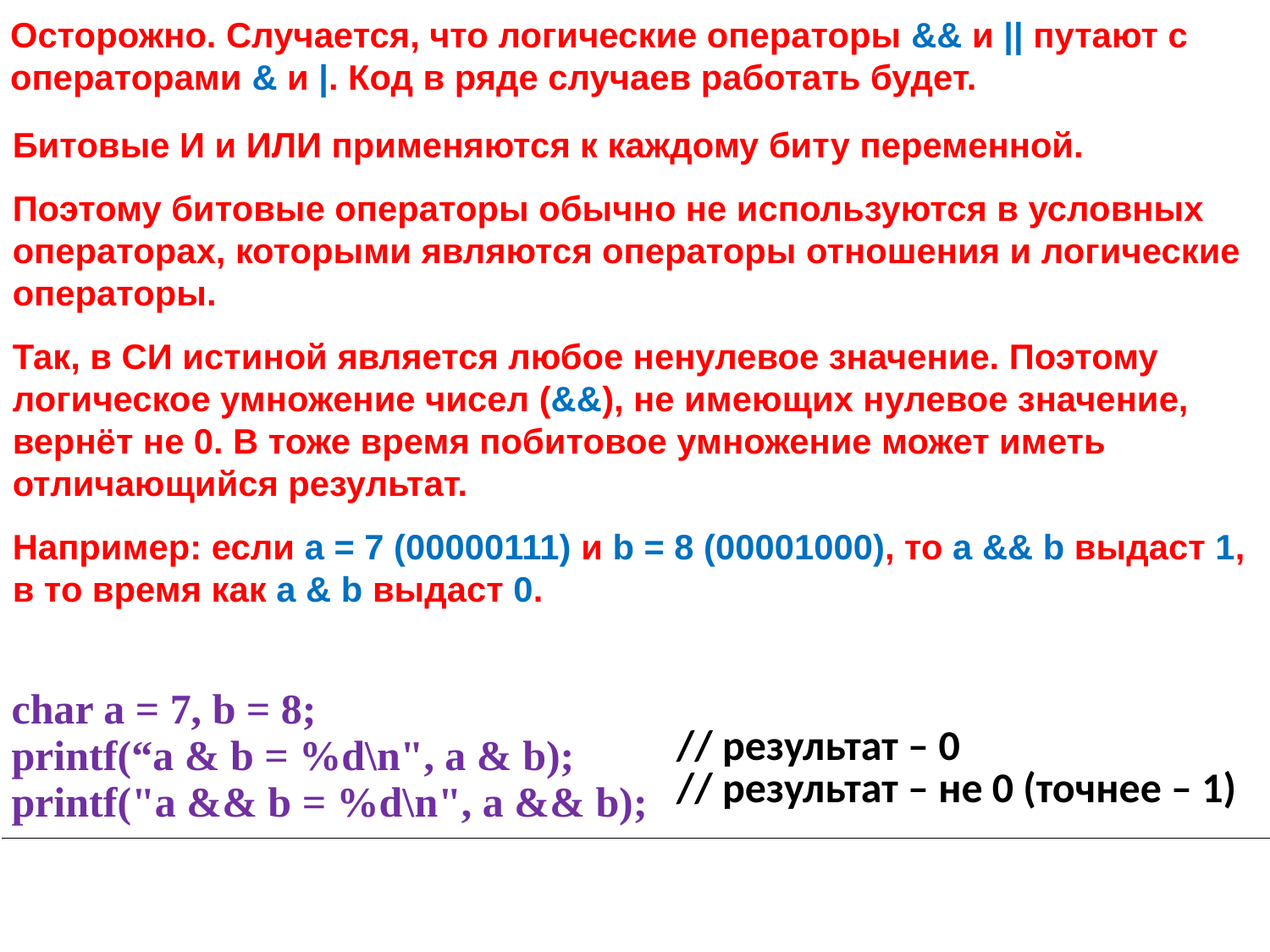

Осторожно. Случается, что логические операторы && и || путают с операторами & и |. Код в ряде случаев работать будет.
Битовые И и ИЛИ применяются к каждому биту переменной.
Поэтому битовые операторы обычно не используются в условных операторах, которыми являются операторы отношения и логические операторы.
Так, в СИ истиной является любое ненулевое значение. Поэтому логическое умножение чисел (&&), не имеющих нулевое значение, вернёт не 0. В тоже время побитовое умножение может иметь отличающийся результат.
Например: если a = 7 (00000111) и b = 8 (00001000), то a && b выдаст 1, в то время как a & b выдаст 0.
| char a = 7, b = 8; printf(“a & b = %d\n", a & b); printf("a && b = %d\n", a && b); | // результат – 0 // результат – не 0 (точнее – 1) |
| --- | --- |